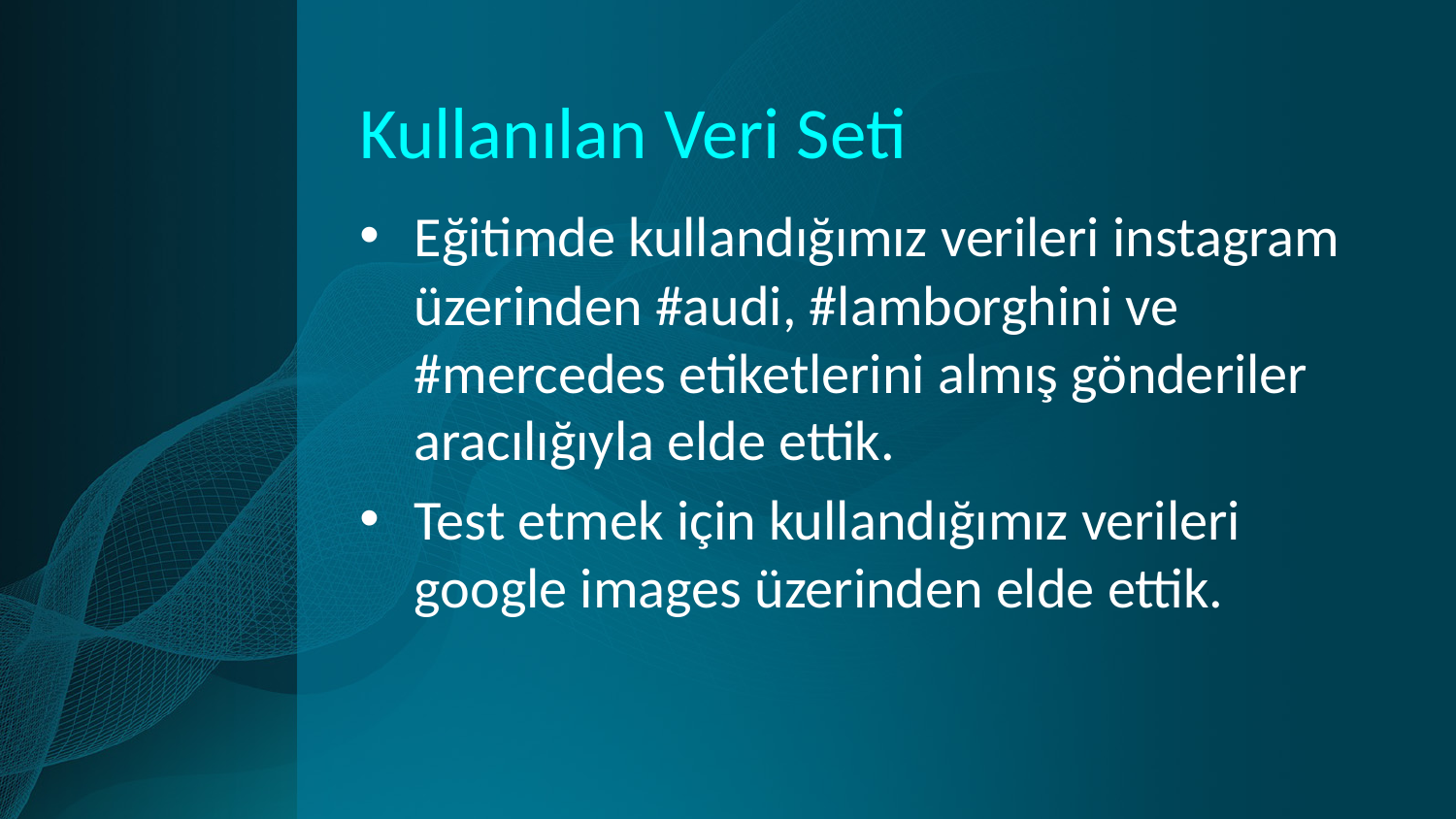

# Kullanılan Veri Seti
Eğitimde kullandığımız verileri instagram üzerinden #audi, #lamborghini ve #mercedes etiketlerini almış gönderiler aracılığıyla elde ettik.
Test etmek için kullandığımız verileri google images üzerinden elde ettik.